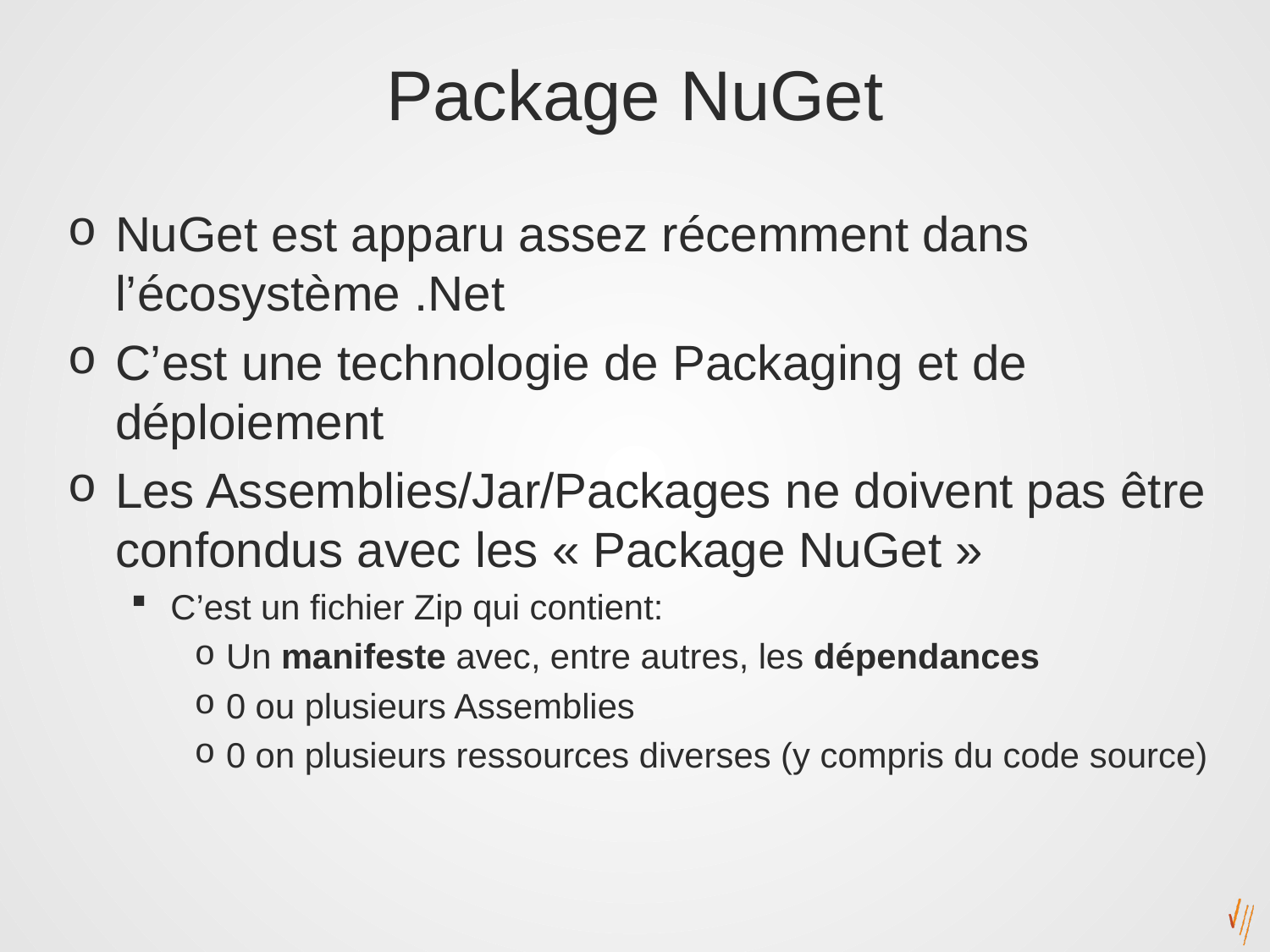

# Package NuGet
NuGet est apparu assez récemment dans l’écosystème .Net
C’est une technologie de Packaging et de déploiement
Les Assemblies/Jar/Packages ne doivent pas être confondus avec les « Package NuGet »
C’est un fichier Zip qui contient:
Un manifeste avec, entre autres, les dépendances
0 ou plusieurs Assemblies
0 on plusieurs ressources diverses (y compris du code source)